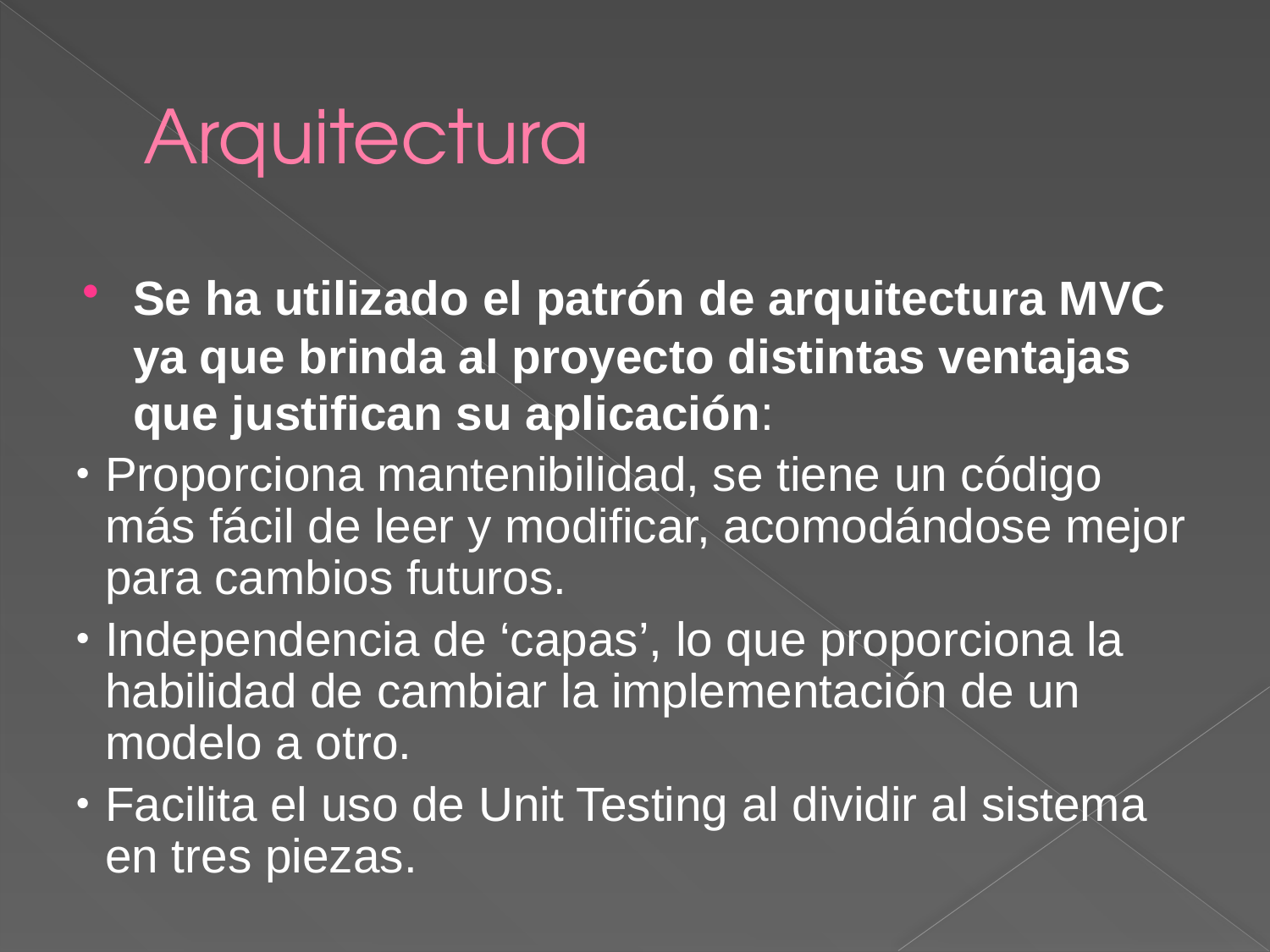

# Arquitectura
Se ha utilizado el patrón de arquitectura MVC ya que brinda al proyecto distintas ventajas que justifican su aplicación:
Proporciona mantenibilidad, se tiene un código más fácil de leer y modificar, acomodándose mejor para cambios futuros.
Independencia de ‘capas’, lo que proporciona la habilidad de cambiar la implementación de un modelo a otro.
Facilita el uso de Unit Testing al dividir al sistema en tres piezas.